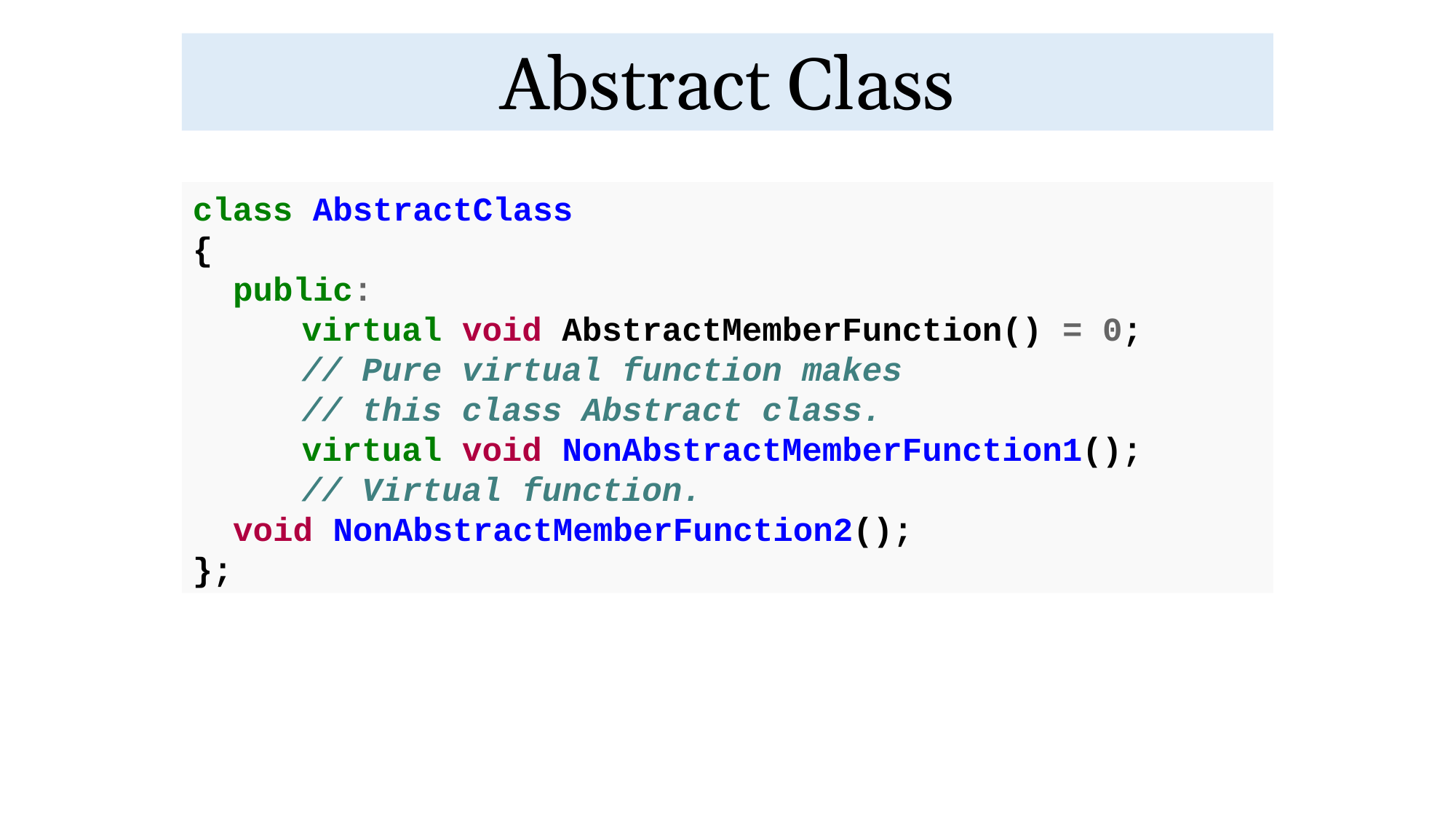

# Abstract Class

class AbstractClass
{
  public:
	virtual void AbstractMemberFunction() = 0; 		// Pure virtual function makes
	// this class Abstract class.
	virtual void NonAbstractMemberFunction1(); 		// Virtual function.
  void NonAbstractMemberFunction2();
};